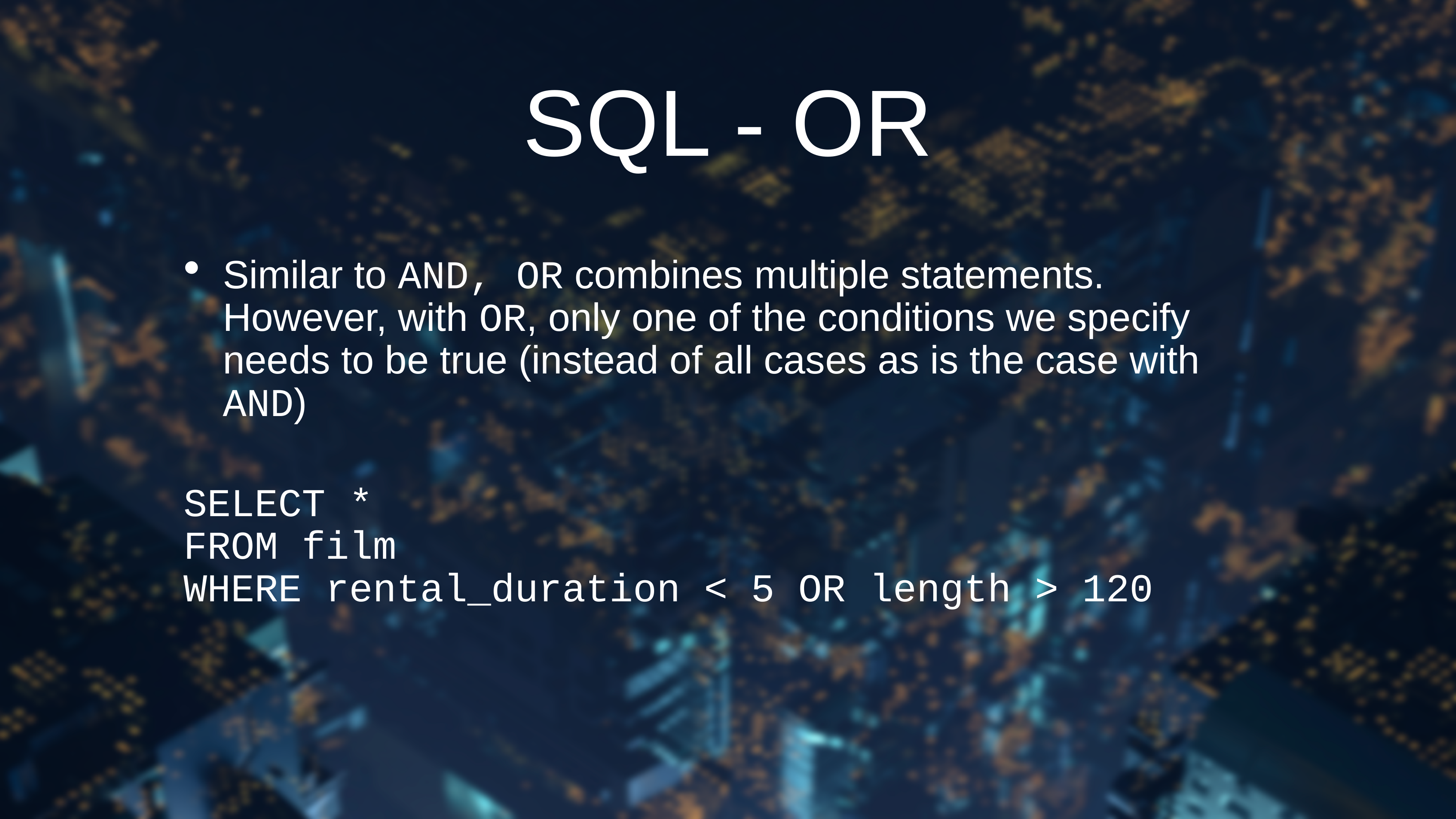

# SQL - OR
Similar to AND, OR combines multiple statements. However, with OR, only one of the conditions we specify needs to be true (instead of all cases as is the case with AND)

SELECT *
FROM film
WHERE rental_duration < 5 OR length > 120